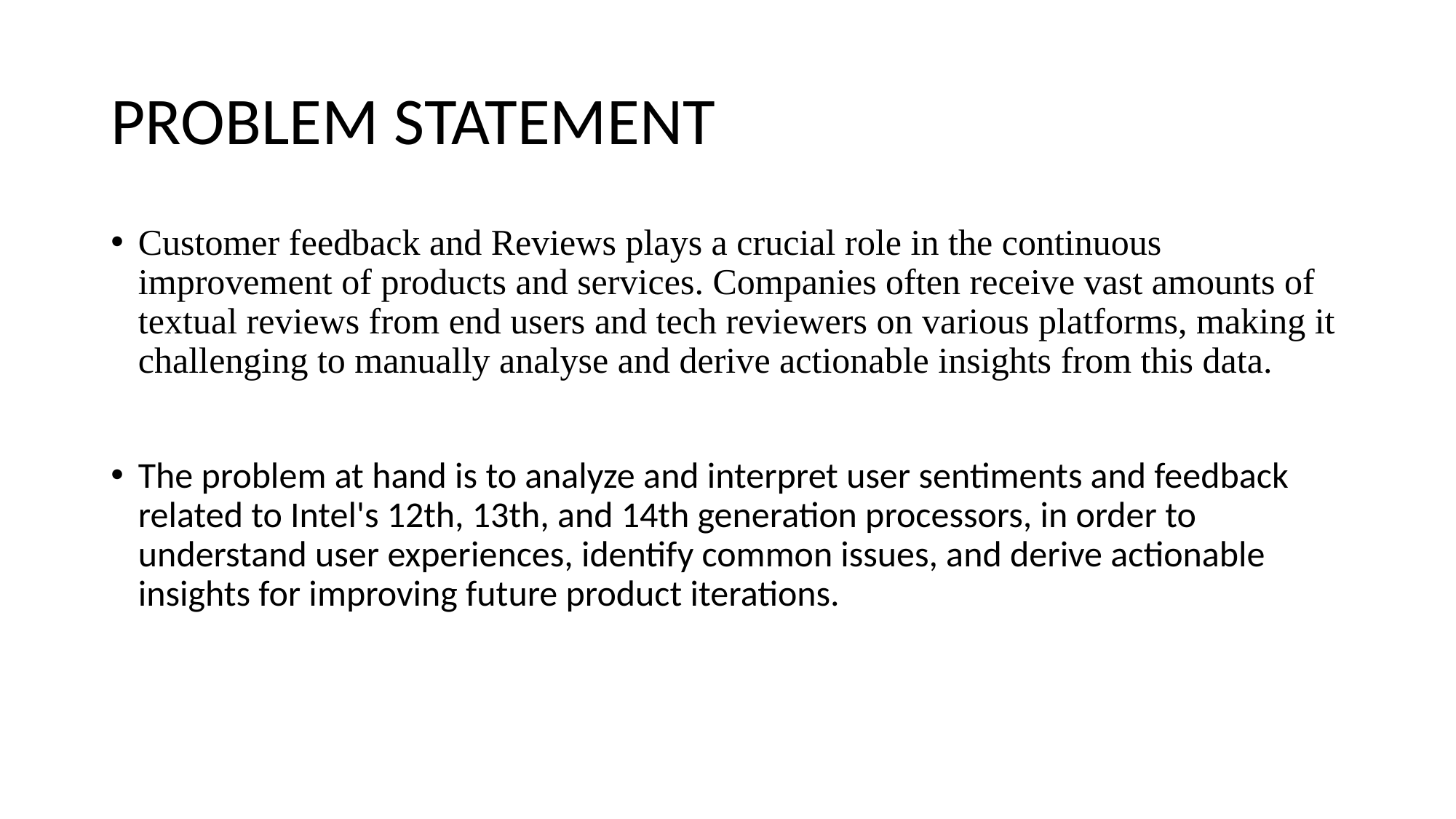

# PROBLEM STATEMENT
Customer feedback and Reviews plays a crucial role in the continuous improvement of products and services. Companies often receive vast amounts of textual reviews from end users and tech reviewers on various platforms, making it challenging to manually analyse and derive actionable insights from this data.

The problem at hand is to analyze and interpret user sentiments and feedback related to Intel's 12th, 13th, and 14th generation processors, in order to understand user experiences, identify common issues, and derive actionable insights for improving future product iterations.